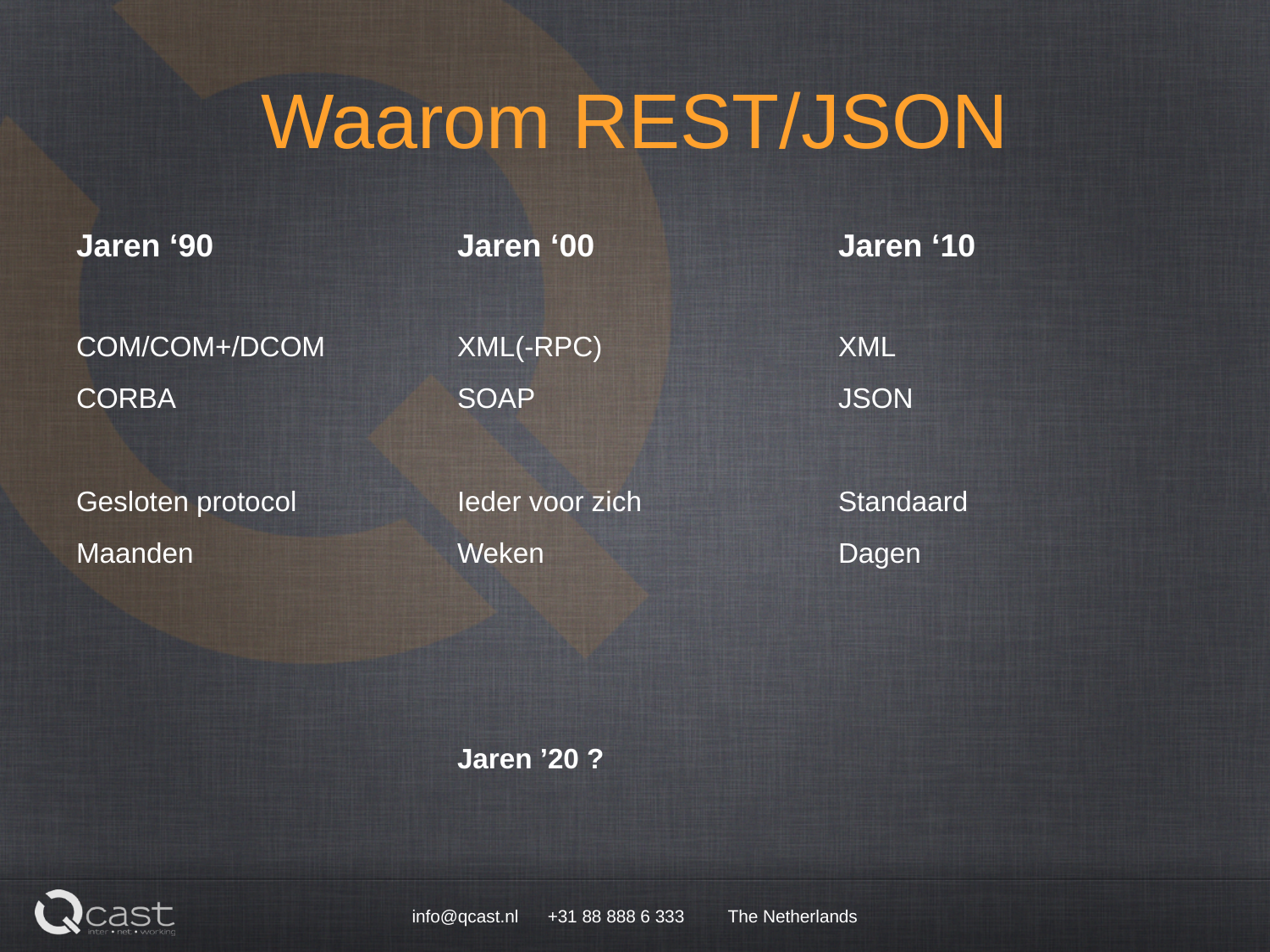

# Waarom REST/JSON
| Jaren ‘90 | Jaren ‘00 | Jaren ‘10 |
| --- | --- | --- |
|  |  |  |
| COM/COM+/DCOM | XML(-RPC) | XML |
| CORBA | SOAP | JSON |
|  |  |  |
| Gesloten protocol | Ieder voor zich | Standaard |
| Maanden | Weken | Dagen |
|  |  |  |
|  |  |  |
|  |  |  |
|  | Jaren ’20 ? |  |